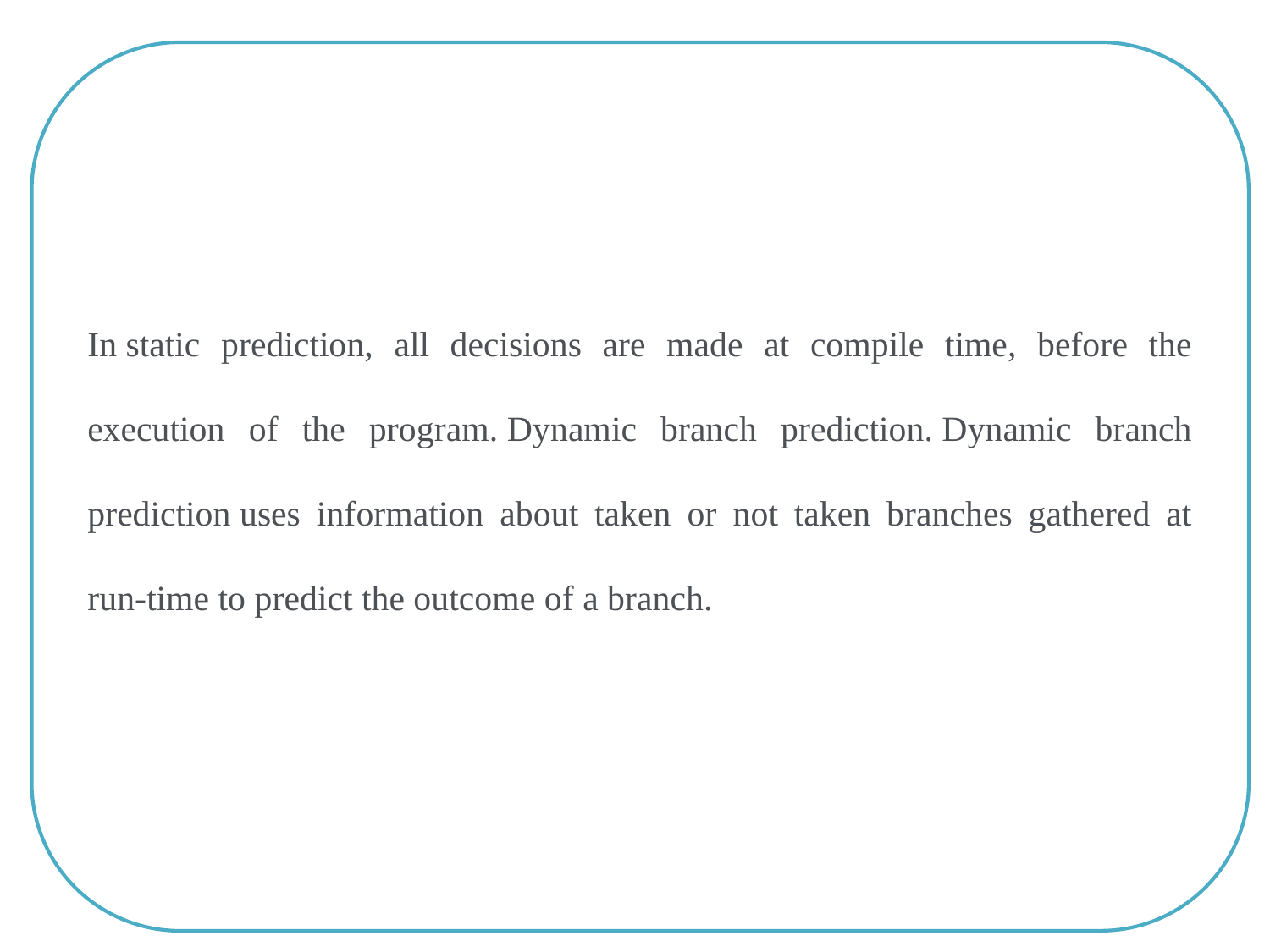

In static prediction, all decisions are made at compile time, before the execution of the program. Dynamic branch prediction. Dynamic branch prediction uses information about taken or not taken branches gathered at run-time to predict the outcome of a branch.